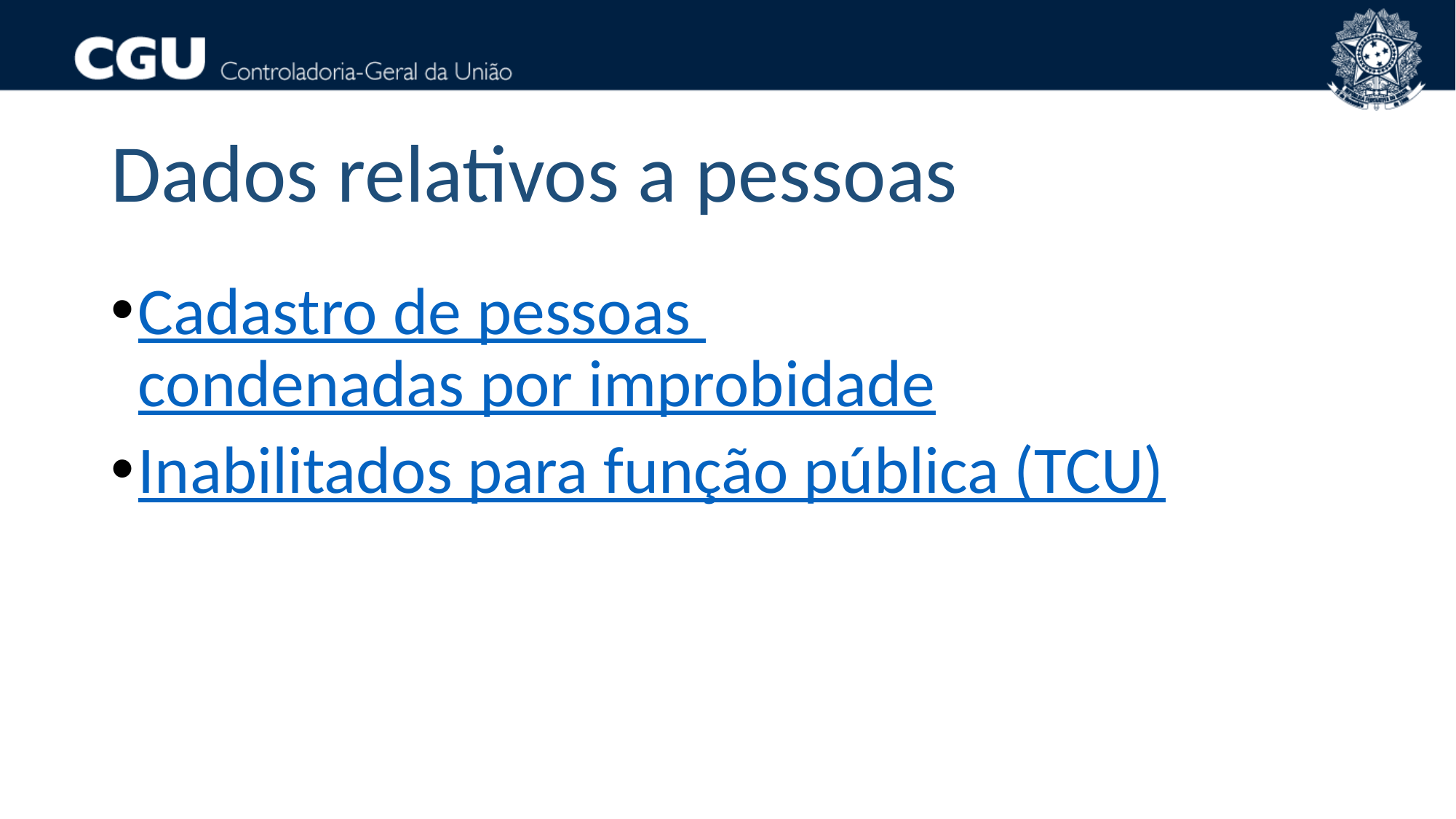

# Dados relativos a pessoas
Cadastro de pessoas condenadas por improbidade
Inabilitados para função pública (TCU)